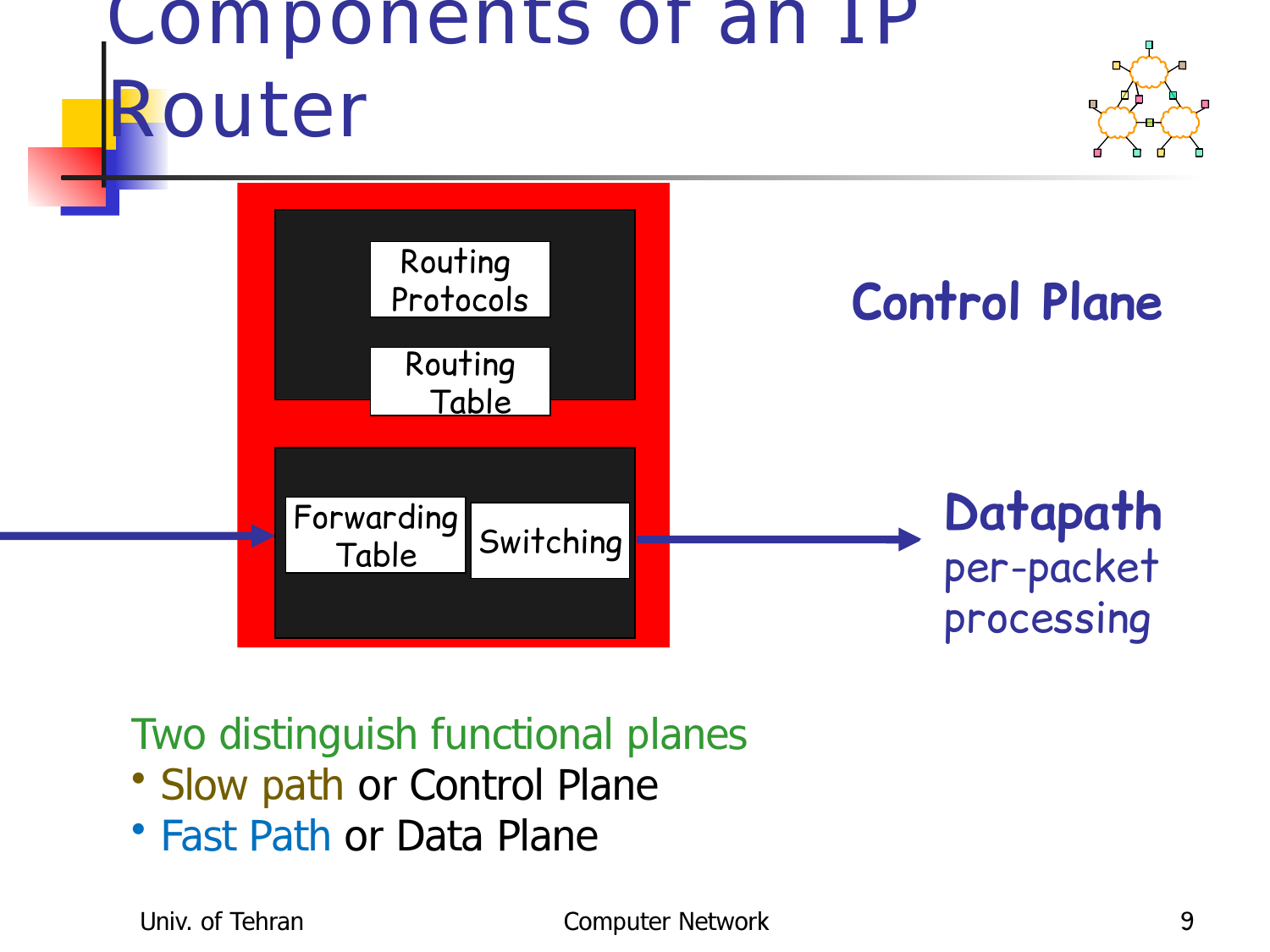

# Components of an IP Router

Routing
Protocols
Control Plane

Routing
  Table

Datapath
per-packet
processing
Forwarding
Table
Switching

Two distinguish functional planes
Slow path or Control Plane
Fast Path or Data Plane
Univ. of Tehran
Computer Network
9